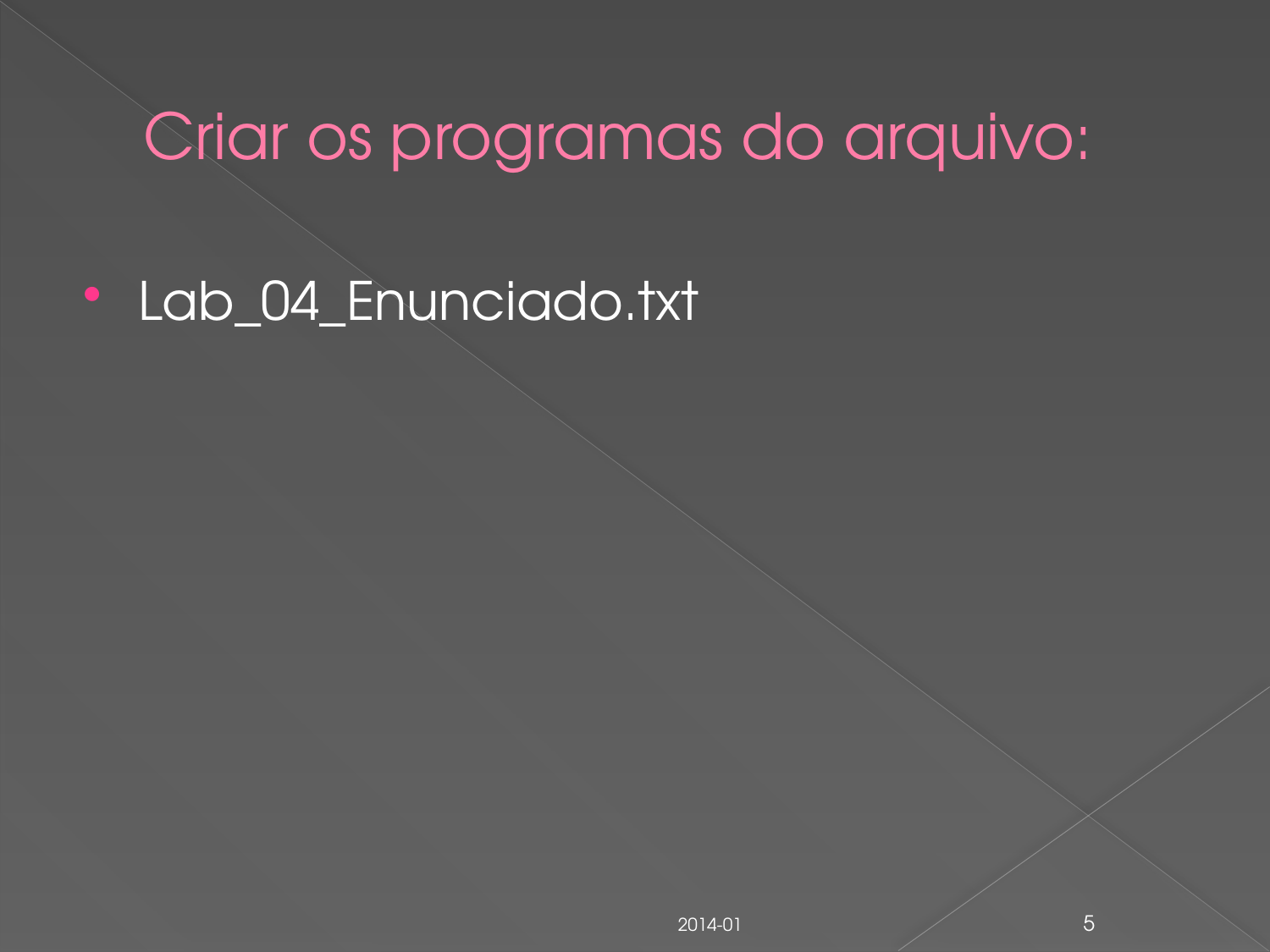

# Criar os programas do arquivo:
Lab_04_Enunciado.txt
2014-01
5